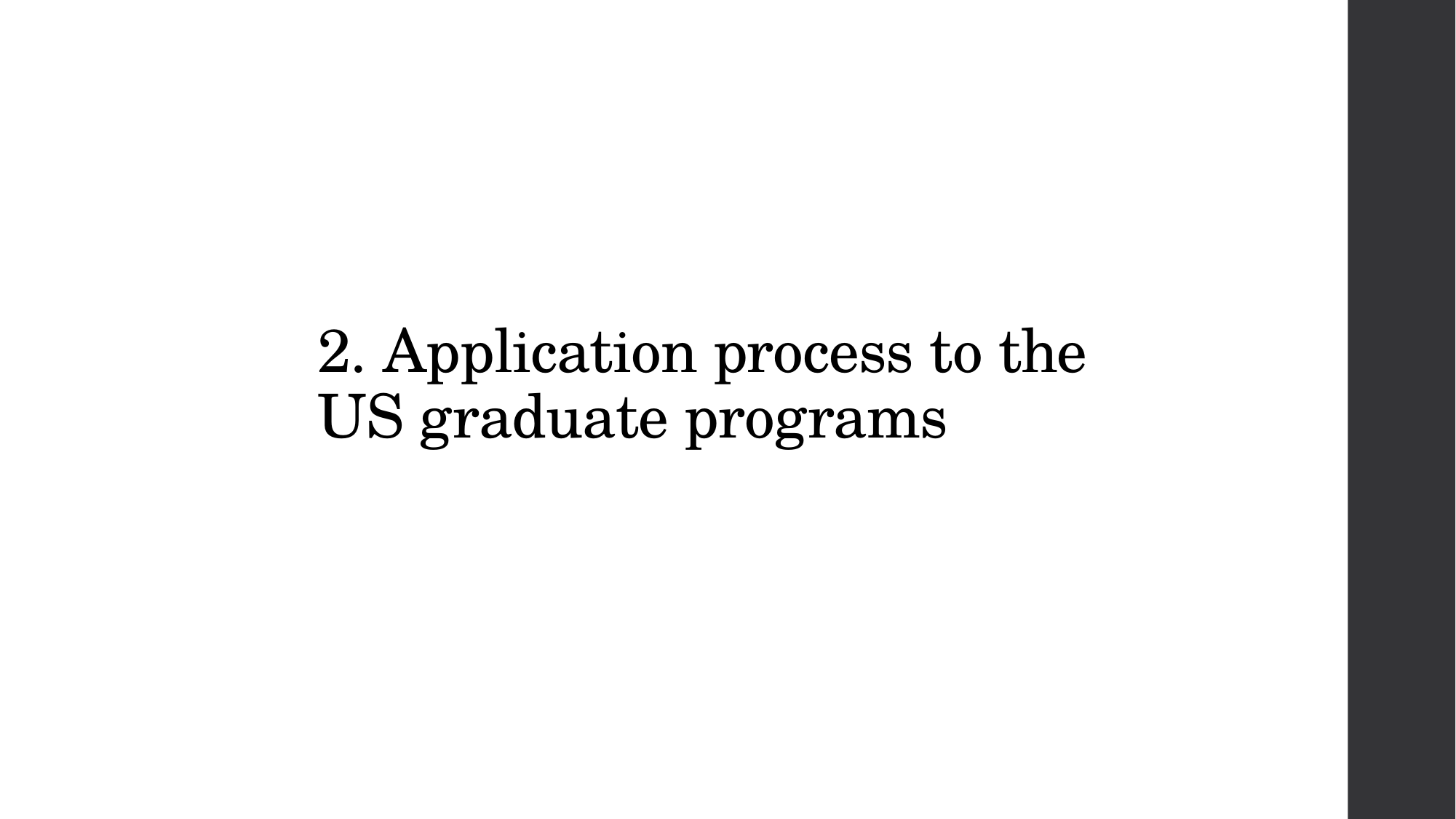

# 2. Application process to the US graduate programs